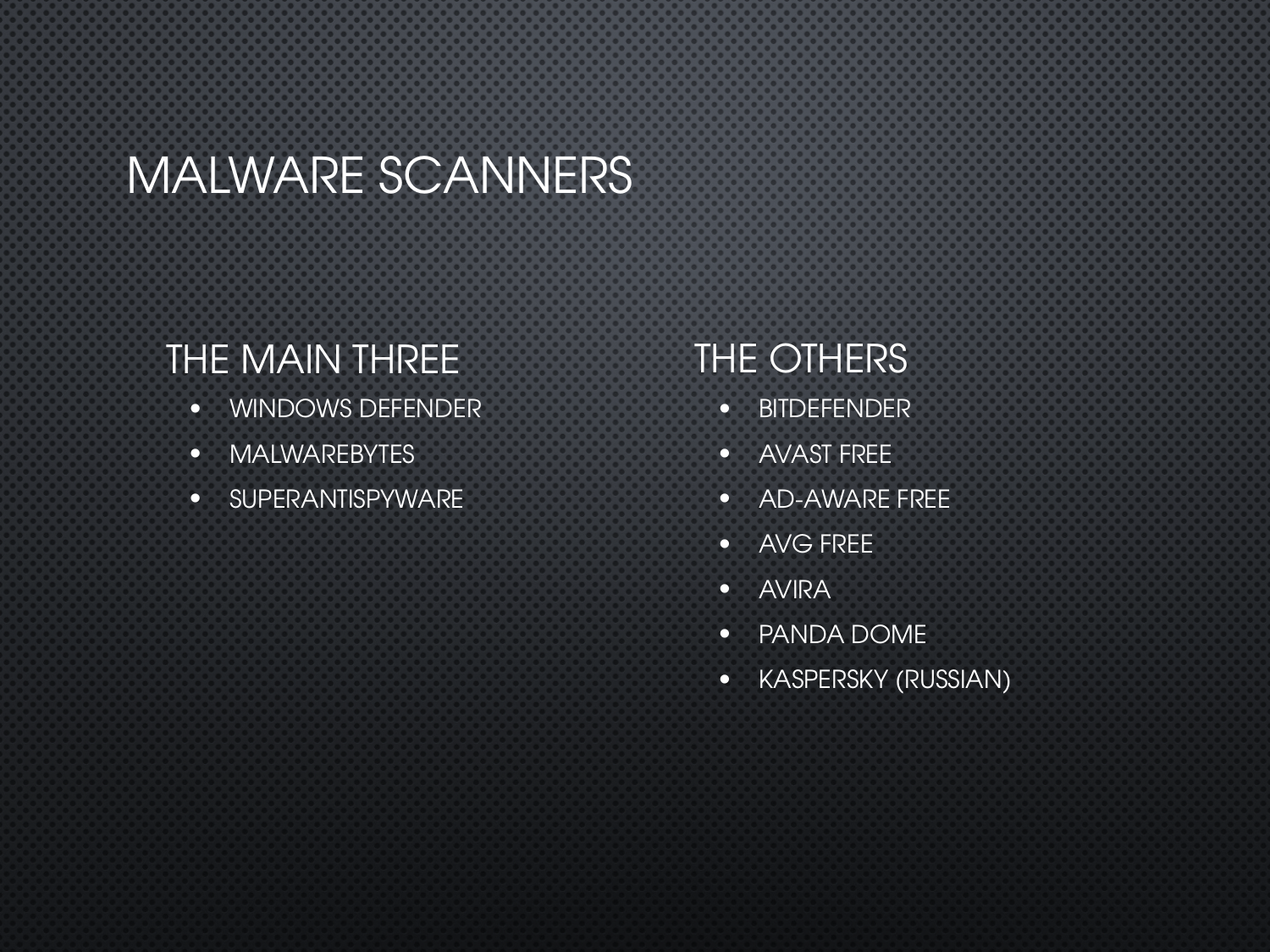

# Malware Scanners
The Main Three
The Others
Windows Defender
Malwarebytes
SUPERAntiSpyware
BitDefender
Avast Free
Ad-Aware Free
AVG Free
Avira
Panda Dome
Kaspersky (Russian)